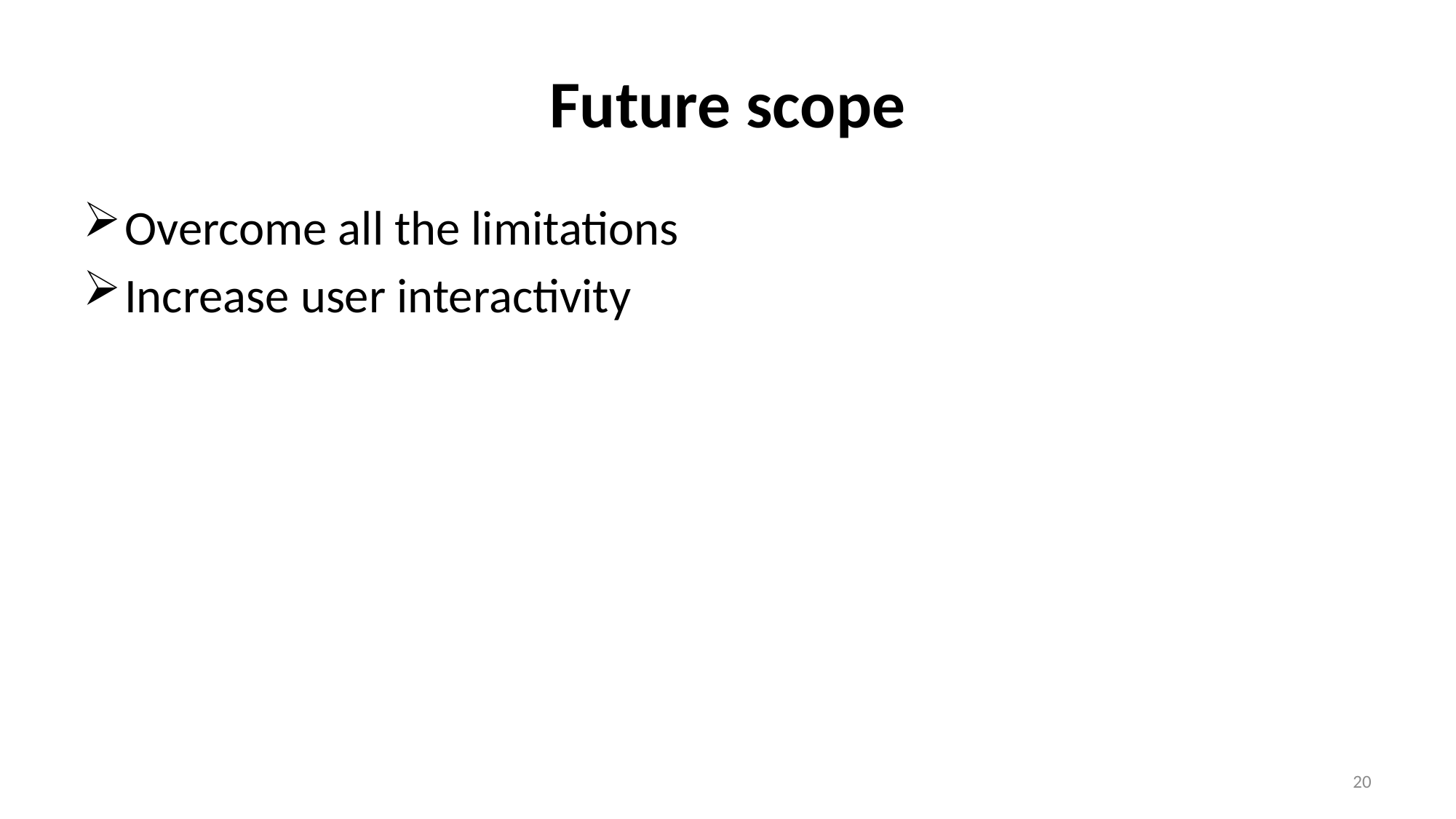

# Future scope
Overcome all the limitations
Increase user interactivity
20